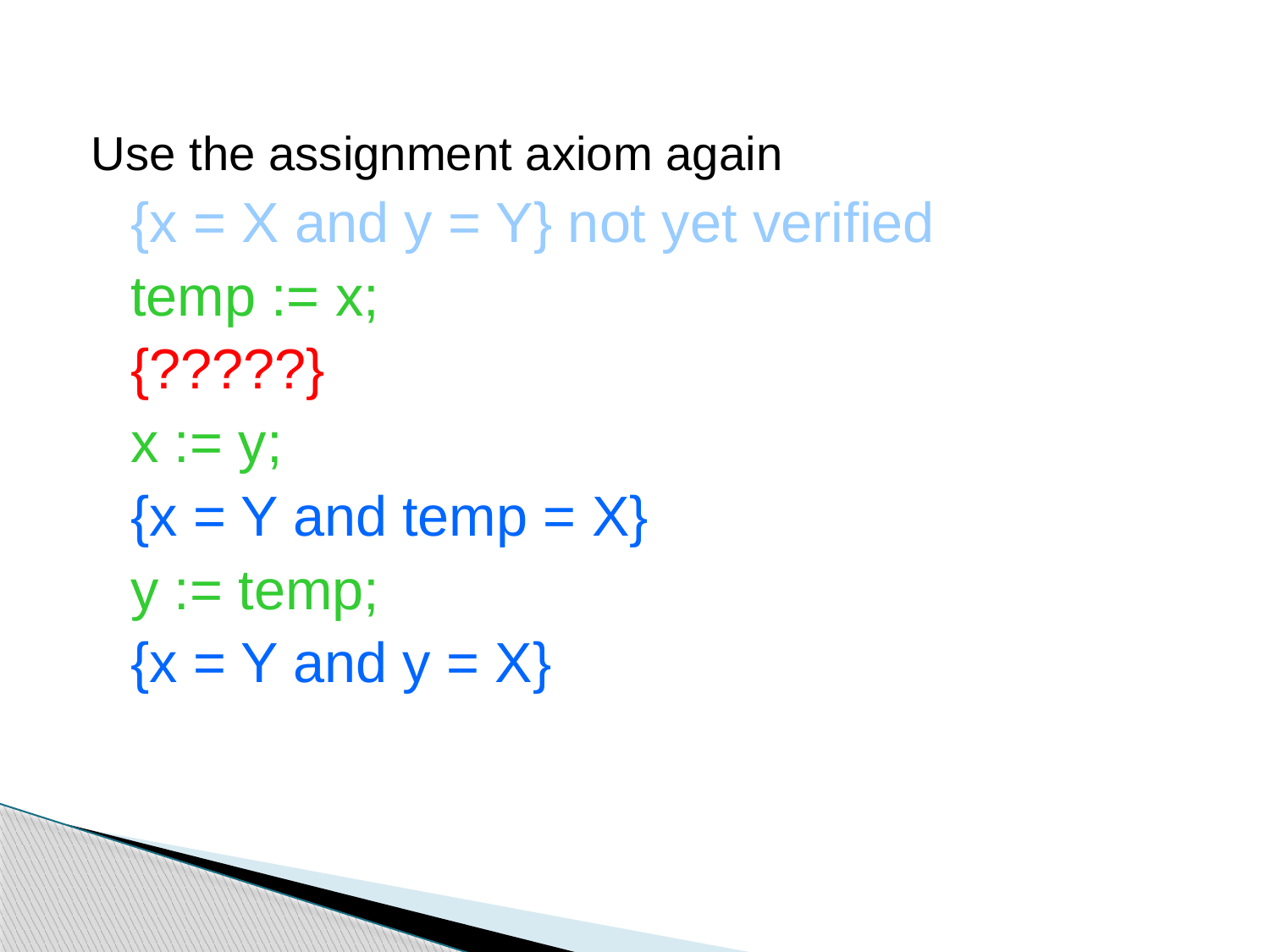

Use the assignment axiom again
{x = X and y = Y} not yet verified
temp := x;
{?????}
x := y;
{x = Y and temp = X}
y := temp;
{x = Y and y = X}